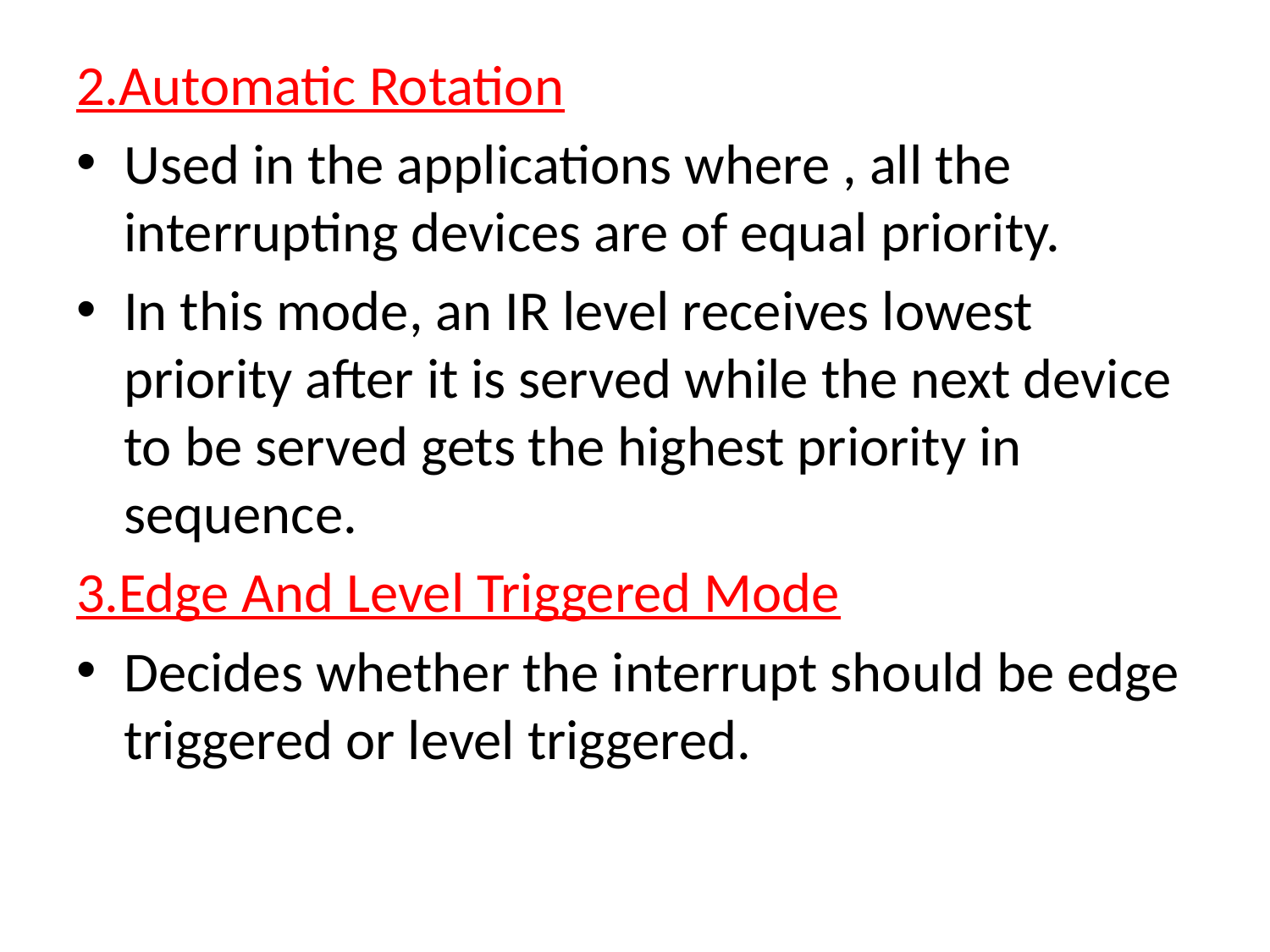

2.Automatic Rotation
Used in the applications where , all the interrupting devices are of equal priority.
In this mode, an IR level receives lowest priority after it is served while the next device to be served gets the highest priority in sequence.
3.Edge And Level Triggered Mode
Decides whether the interrupt should be edge triggered or level triggered.